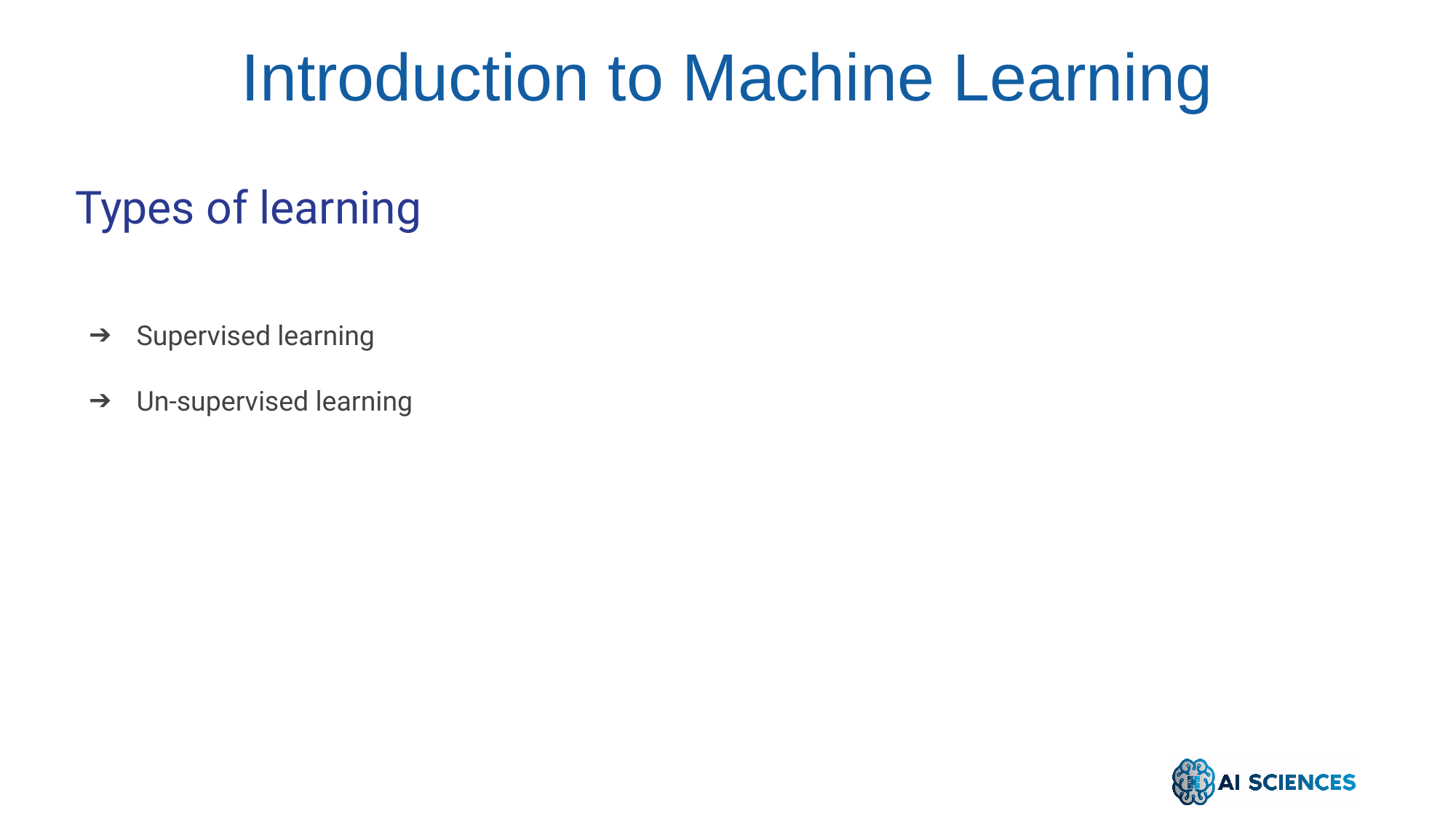

Introduction to Machine Learning
Types of learning

 Supervised learning
 Un-supervised learning